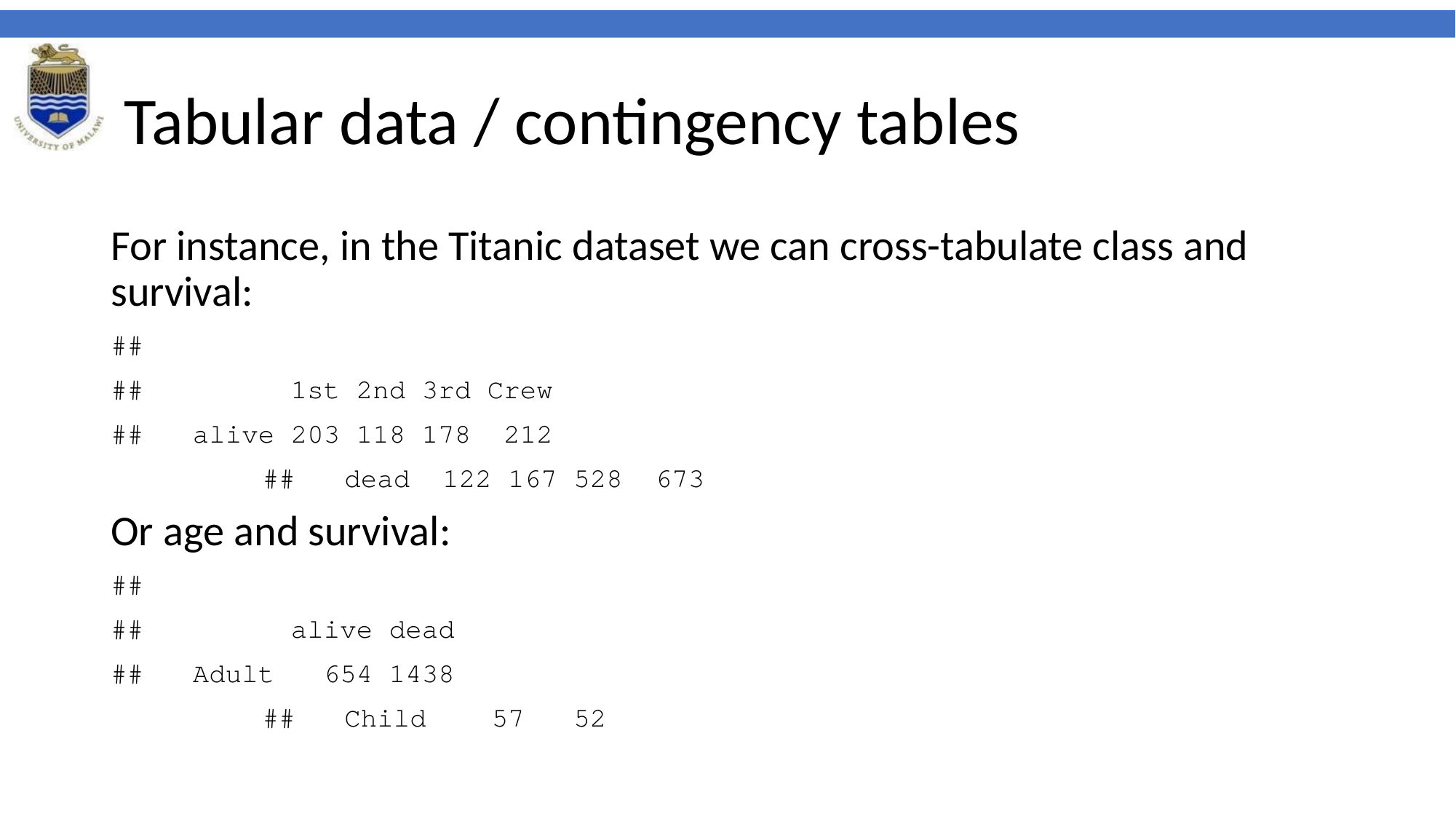

# Tabular data / contingency tables
For instance, in the Titanic dataset we can cross-tabulate class and survival:
##
##         1st 2nd 3rd Crew
##   alive 203 118 178  212
##   dead  122 167 528  673
Or age and survival:
##
##         alive dead
##   Adult   654 1438
##   Child    57   52